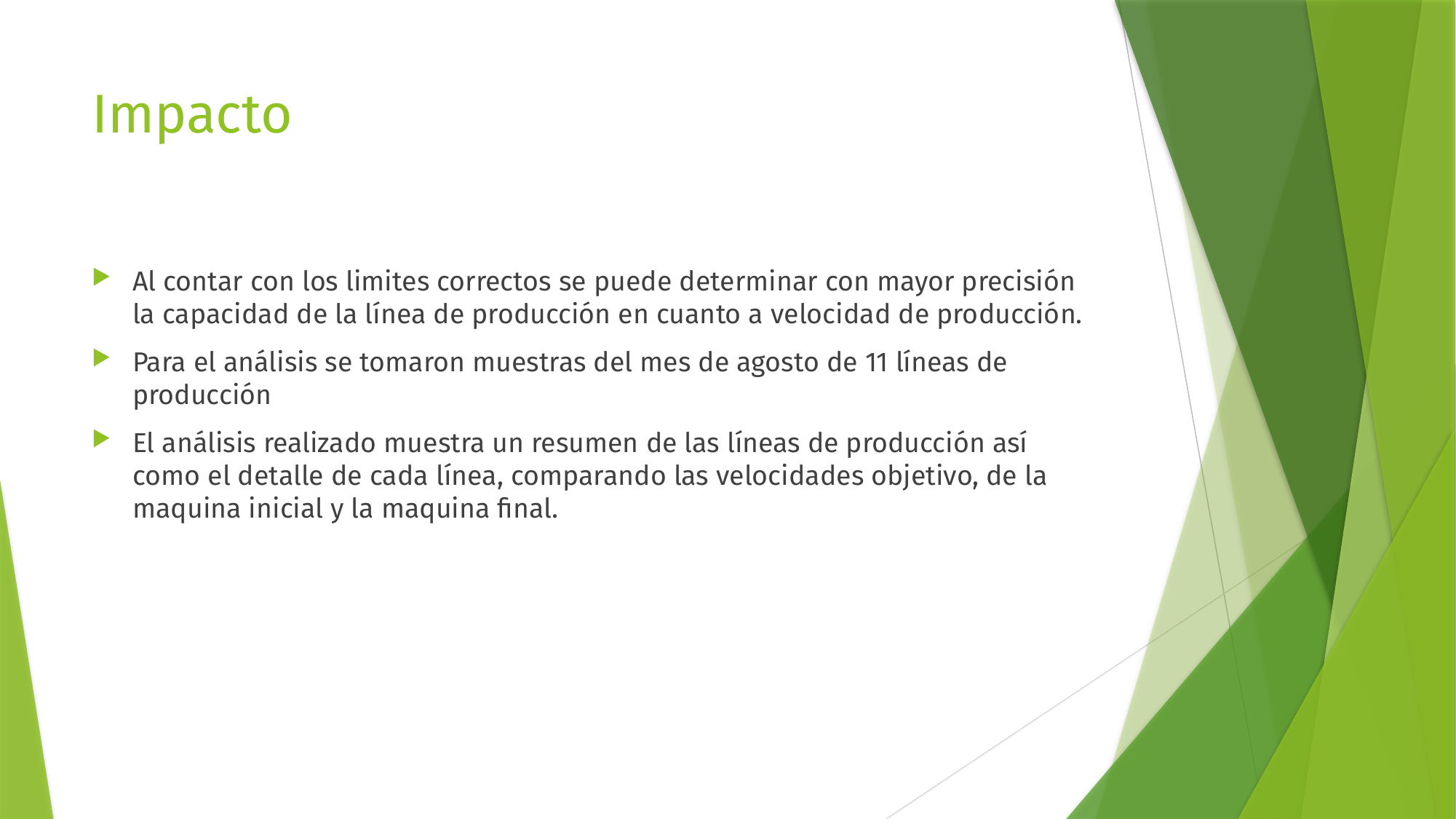

# Impacto
Al contar con los limites correctos se puede determinar con mayor precisión la capacidad de la línea de producción en cuanto a velocidad de producción.
Para el análisis se tomaron muestras del mes de agosto de 11 líneas de producción
El análisis realizado muestra un resumen de las líneas de producción así como el detalle de cada línea, comparando las velocidades objetivo, de la maquina inicial y la maquina final.